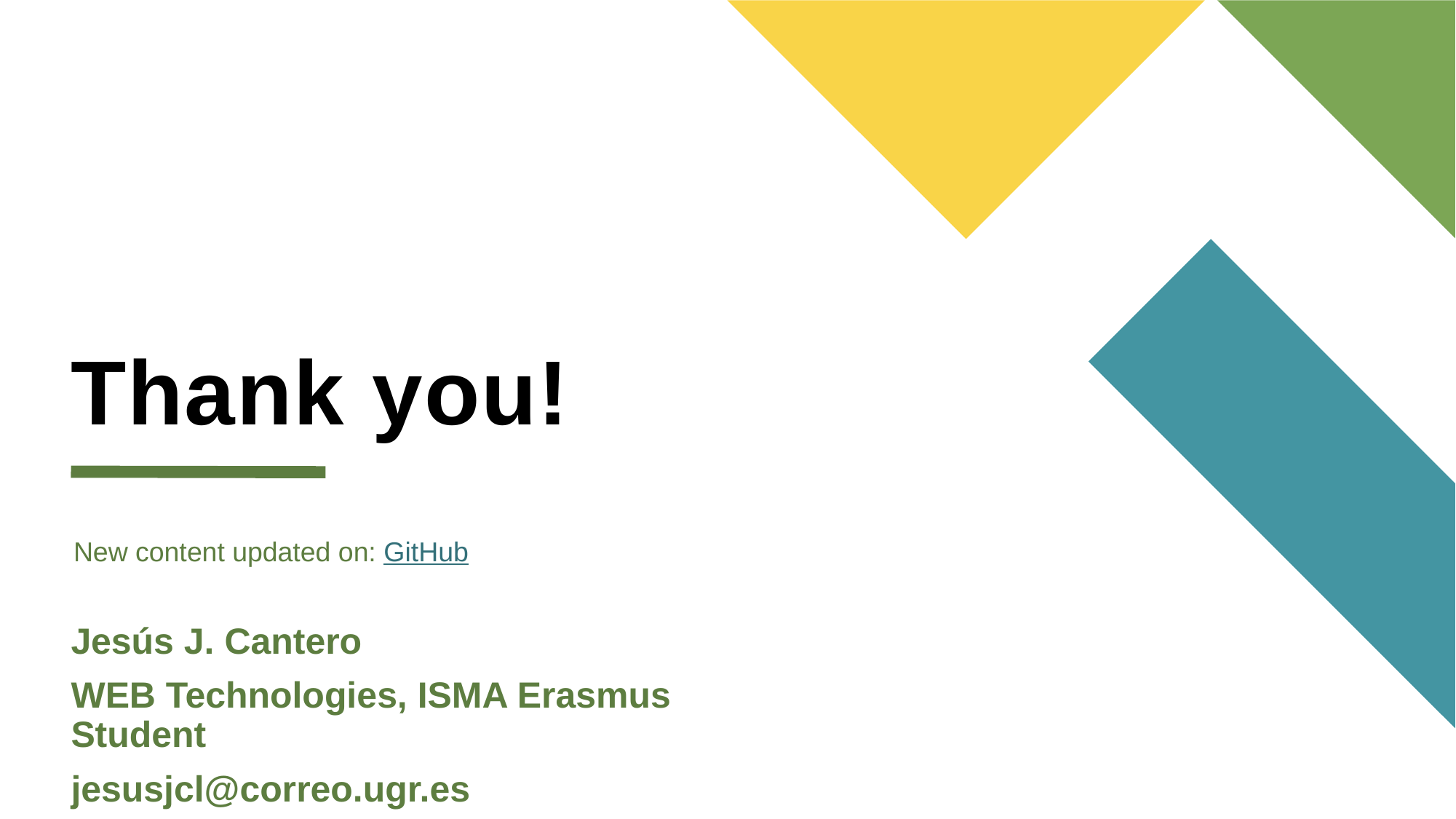

# Thank you!
New content updated on: GitHub
Jesús J. Cantero
WEB Technologies, ISMA Erasmus Student
jesusjcl@correo.ugr.es